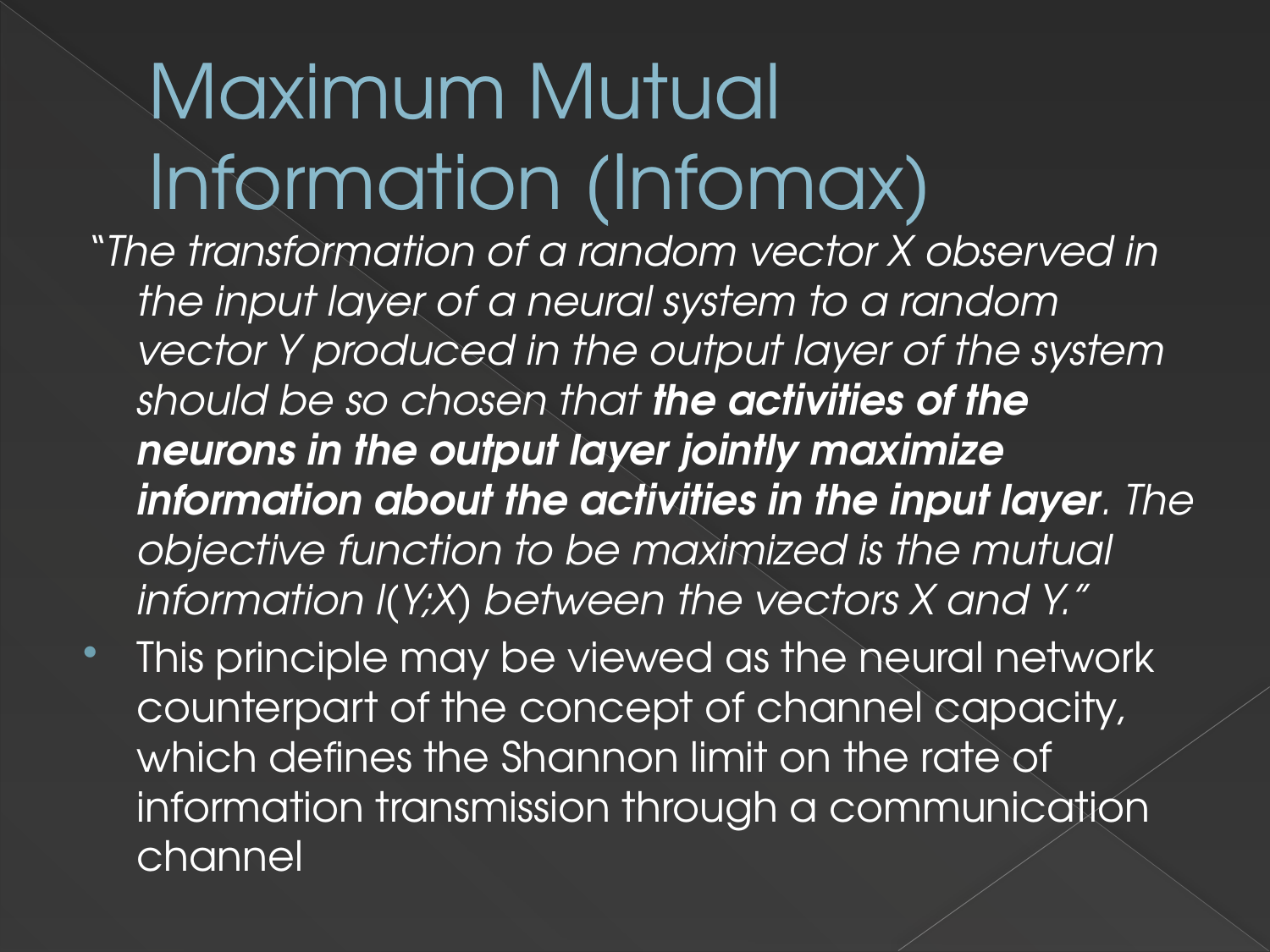

# Maximum Mutual Information (Infomax)
“The transformation of a random vector X observed in the input layer of a neural system to a random vector Y produced in the output layer of the system should be so chosen that the activities of the neurons in the output layer jointly maximize information about the activities in the input layer. The objective function to be maximized is the mutual information I(Y;X) between the vectors X and Y.”
This principle may be viewed as the neural network counterpart of the concept of channel capacity, which defines the Shannon limit on the rate of information transmission through a communication channel